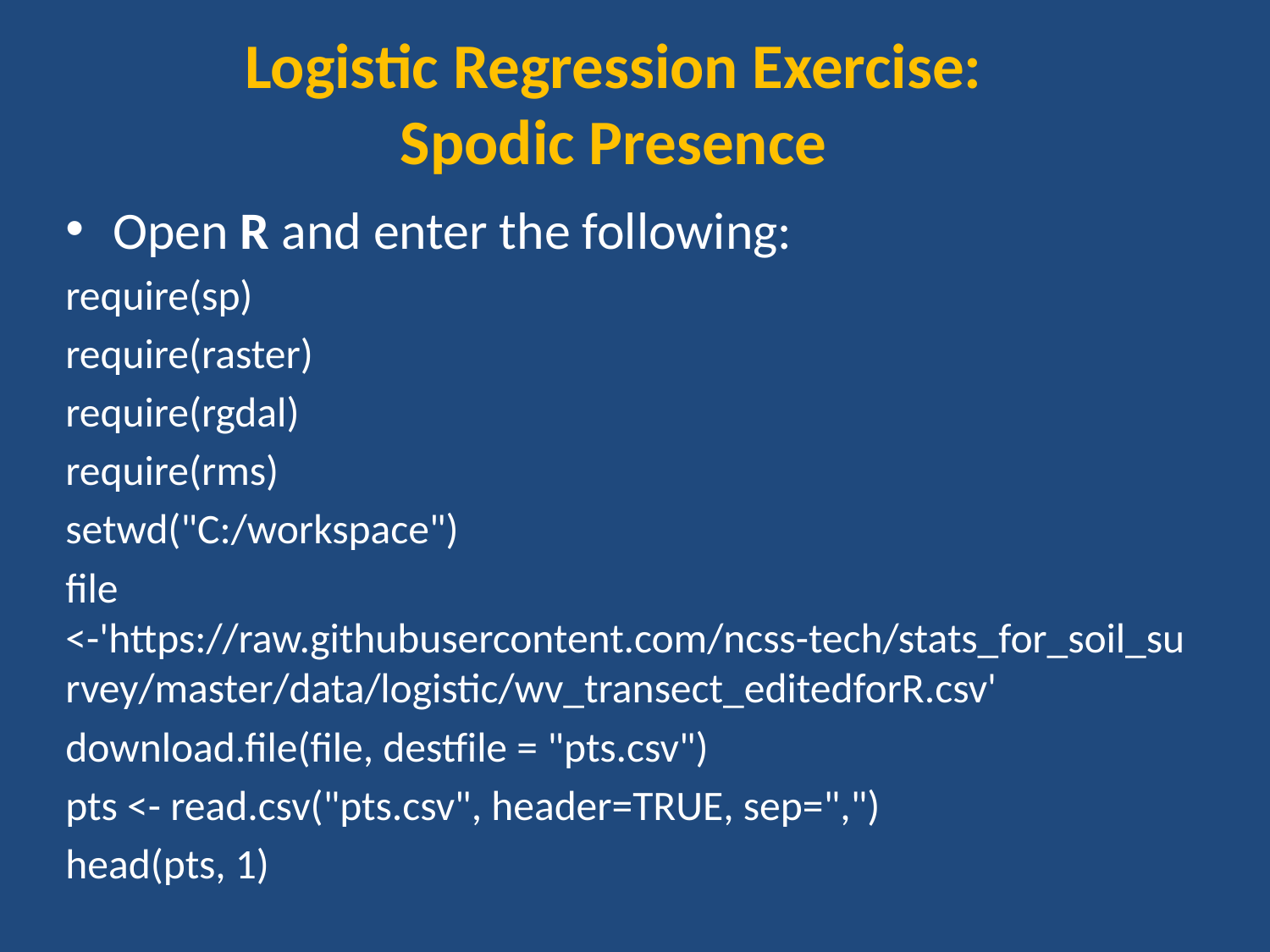

Logistic Regression Exercise:
Spodic Presence
Open R and enter the following:
require(sp)
require(raster)
require(rgdal)
require(rms)
setwd("C:/workspace")
file <-'https://raw.githubusercontent.com/ncss-tech/stats_for_soil_survey/master/data/logistic/wv_transect_editedforR.csv'
download.file(file, destfile = "pts.csv")
pts <- read.csv("pts.csv", header=TRUE, sep=",")
head(pts, 1)